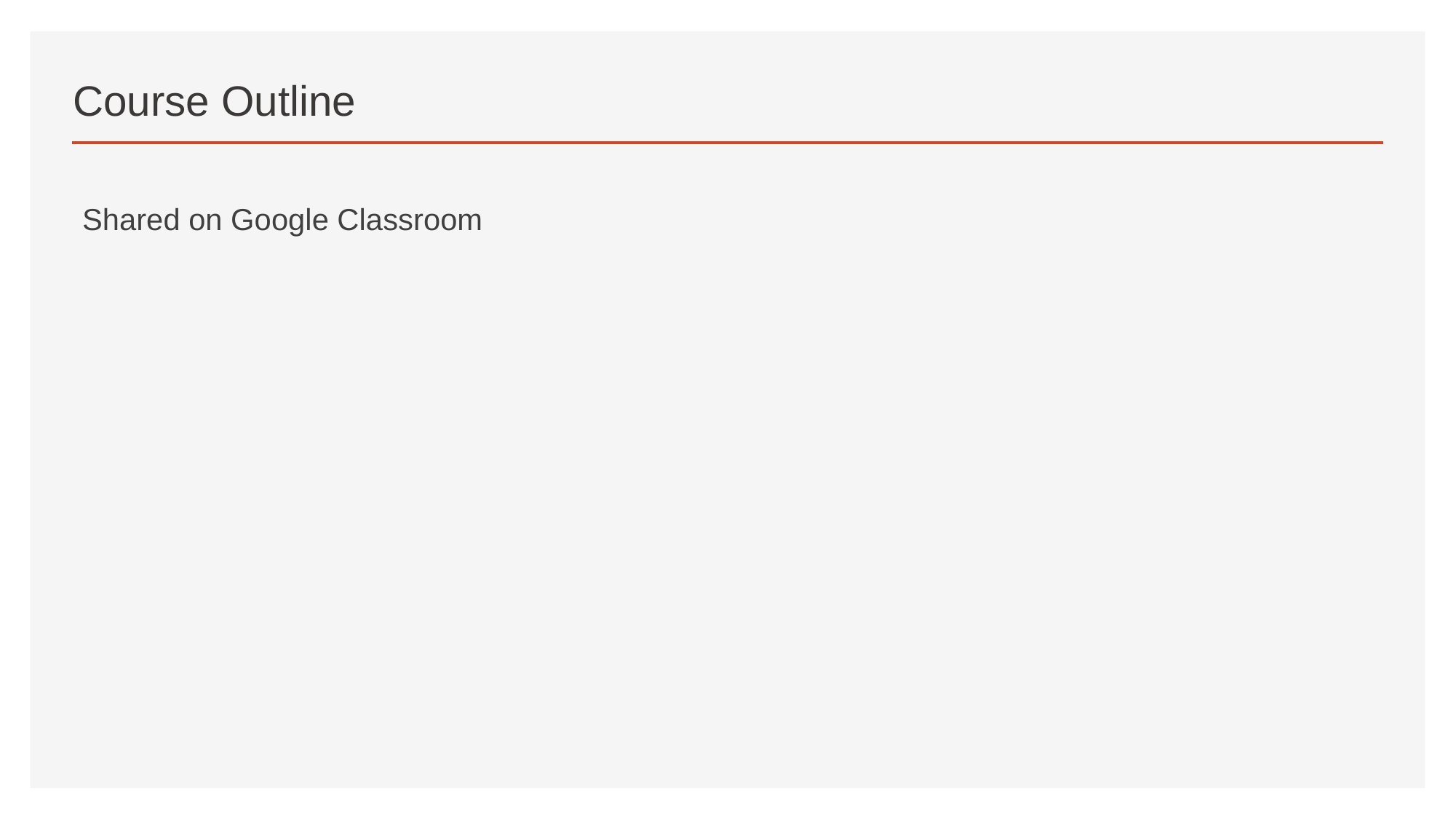

# Course Outline
Shared on Google Classroom